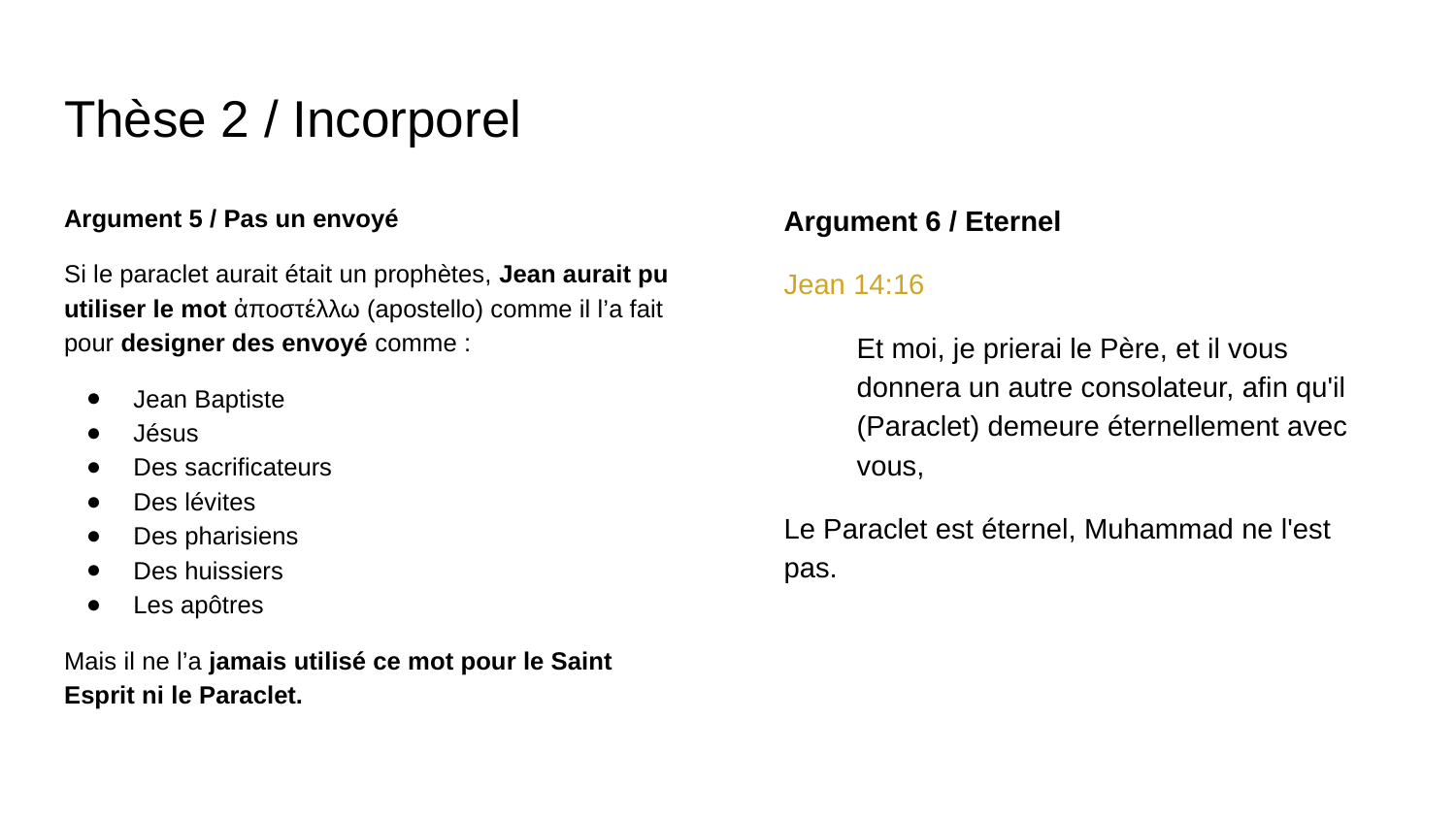

# Thèse 2 / Incorporel

Argument 5 / Pas un envoyé
Si le paraclet aurait était un prophètes, Jean aurait pu utiliser le mot ἀποστέλλω (apostello) comme il l’a fait pour designer des envoyé comme :
Jean Baptiste
Jésus
Des sacrificateurs
Des lévites
Des pharisiens
Des huissiers
Les apôtres
Mais il ne l’a jamais utilisé ce mot pour le Saint Esprit ni le Paraclet.
Argument 6 / Eternel
Jean 14:16
Et moi, je prierai le Père, et il vous donnera un autre consolateur, afin qu'il (Paraclet) demeure éternellement avec vous,
Le Paraclet est éternel, Muhammad ne l'est pas.